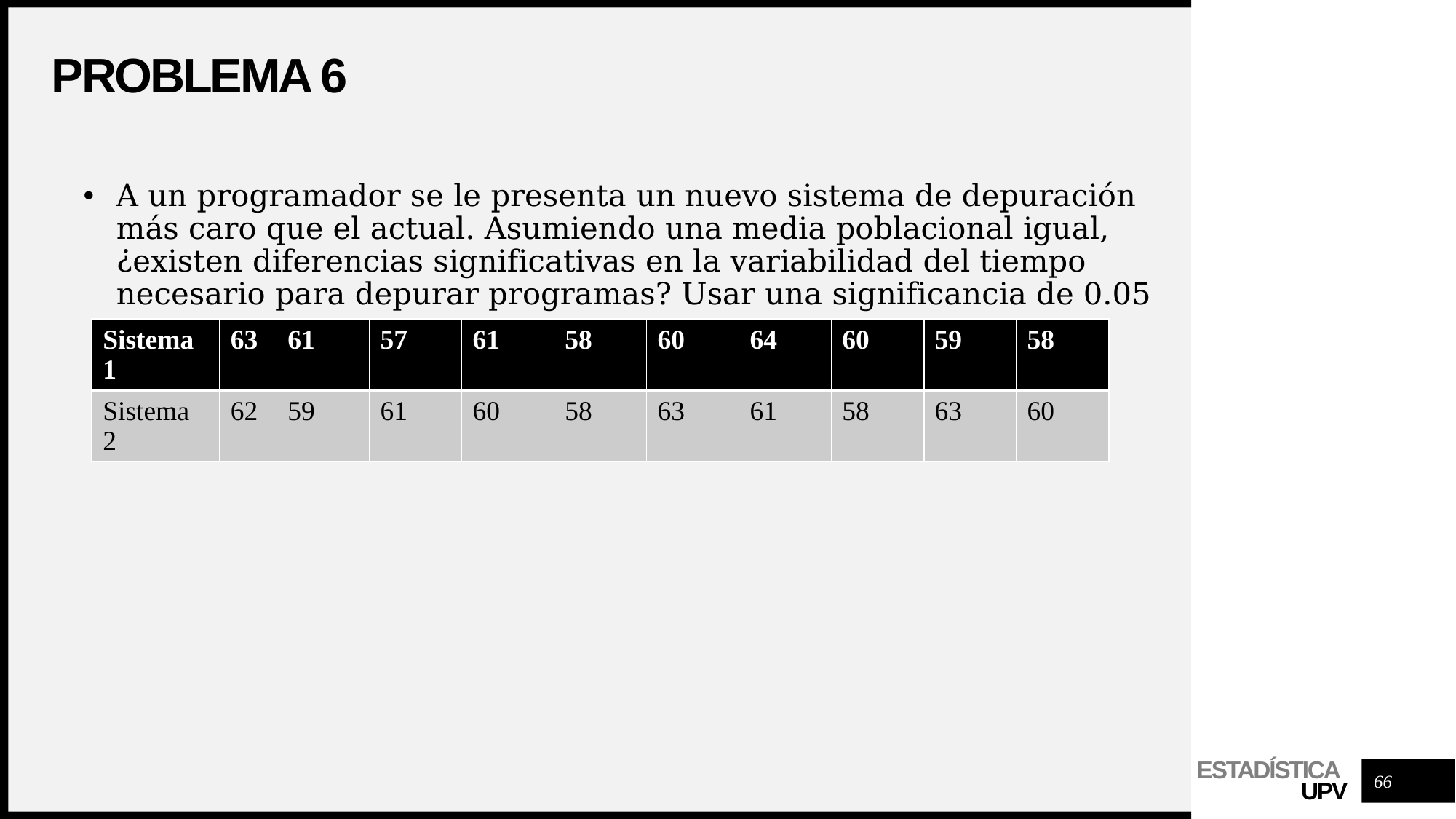

# ProblemA 6

A un programador se le presenta un nuevo sistema de depuración más caro que el actual. Asumiendo una media poblacional igual, ¿existen diferencias significativas en la variabilidad del tiempo necesario para depurar programas? Usar una significancia de 0.05

| Sistema 1 | 63 | 61 | 57 | 61 | 58 | 60 | 64 | 60 | 59 | 58 |
| --- | --- | --- | --- | --- | --- | --- | --- | --- | --- | --- |
| Sistema 2 | 62 | 59 | 61 | 60 | 58 | 63 | 61 | 58 | 63 | 60 |
66